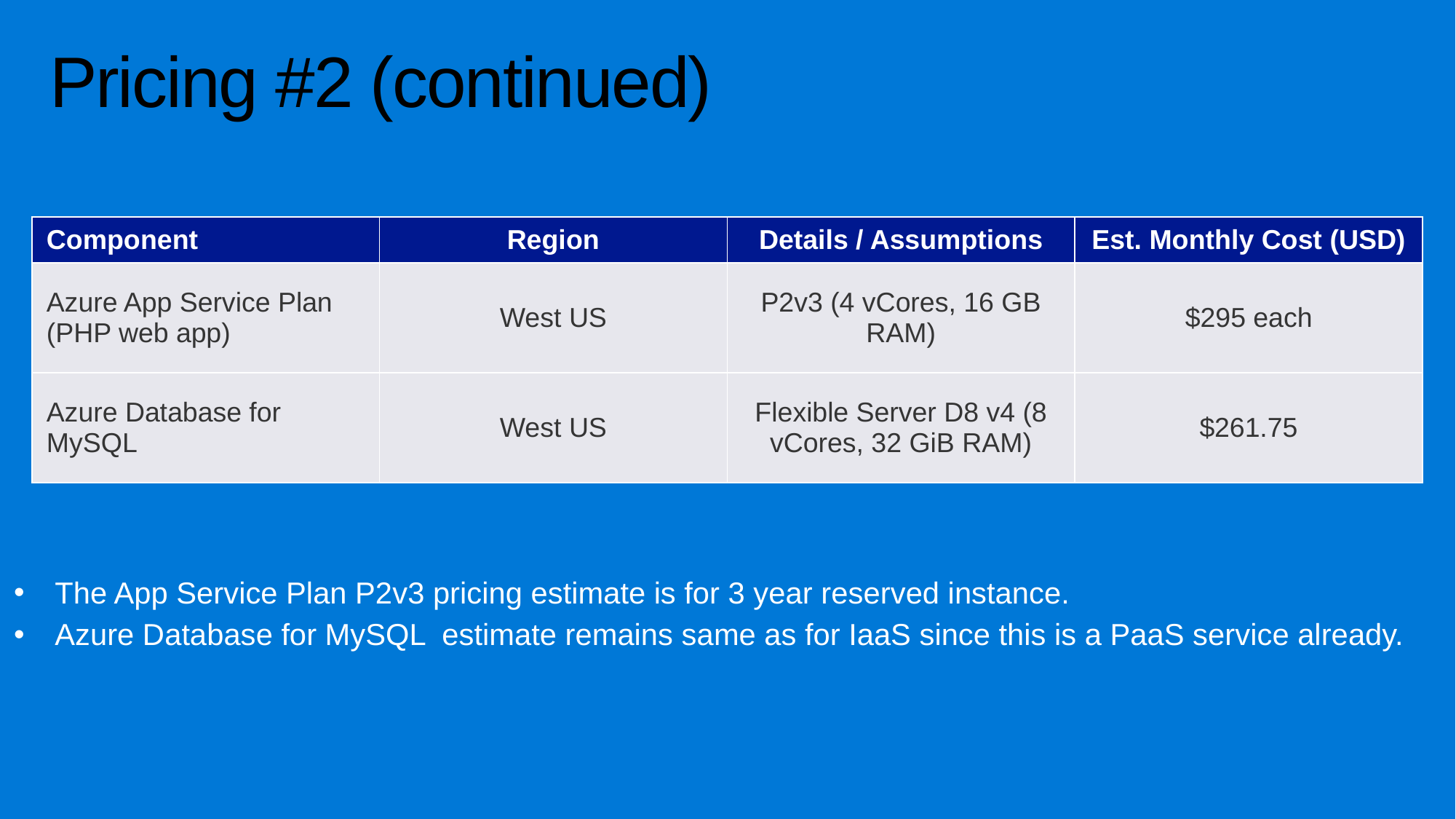

# Pricing #2 (continued)
| Component | Region | Details / Assumptions | Est. Monthly Cost (USD) |
| --- | --- | --- | --- |
| Azure App Service Plan (PHP web app) | West US | P2v3 (4 vCores, 16 GB RAM) | $295 each |
| Azure Database for MySQL | West US | Flexible Server D8 v4 (8 vCores, 32 GiB RAM) | $261.75 |
The App Service Plan P2v3 pricing estimate is for 3 year reserved instance.
Azure Database for MySQL  estimate remains same as for IaaS since this is a PaaS service already.